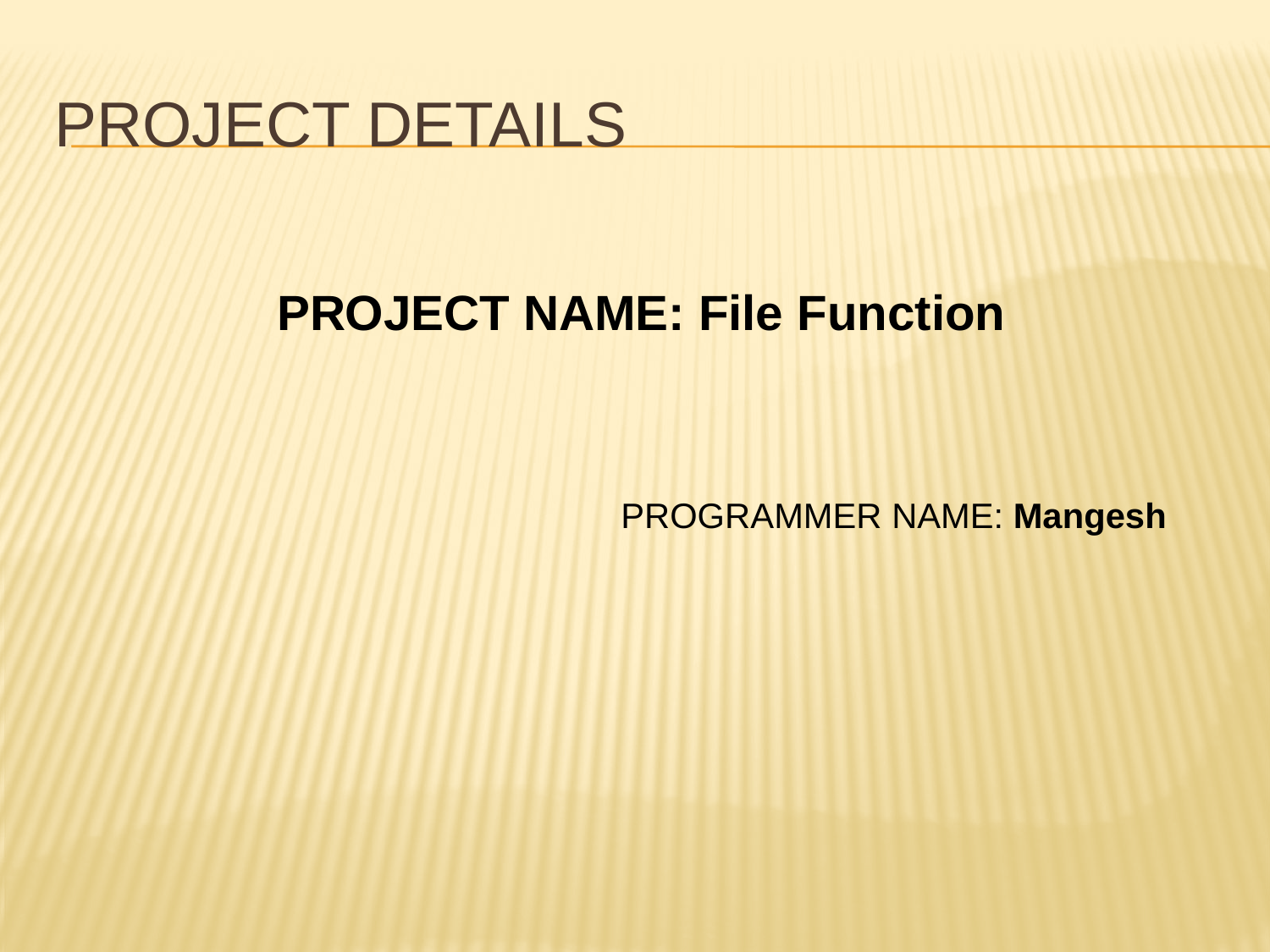

# Project Details
PROJECT NAME: File Function
PROGRAMMER NAME: Mangesh